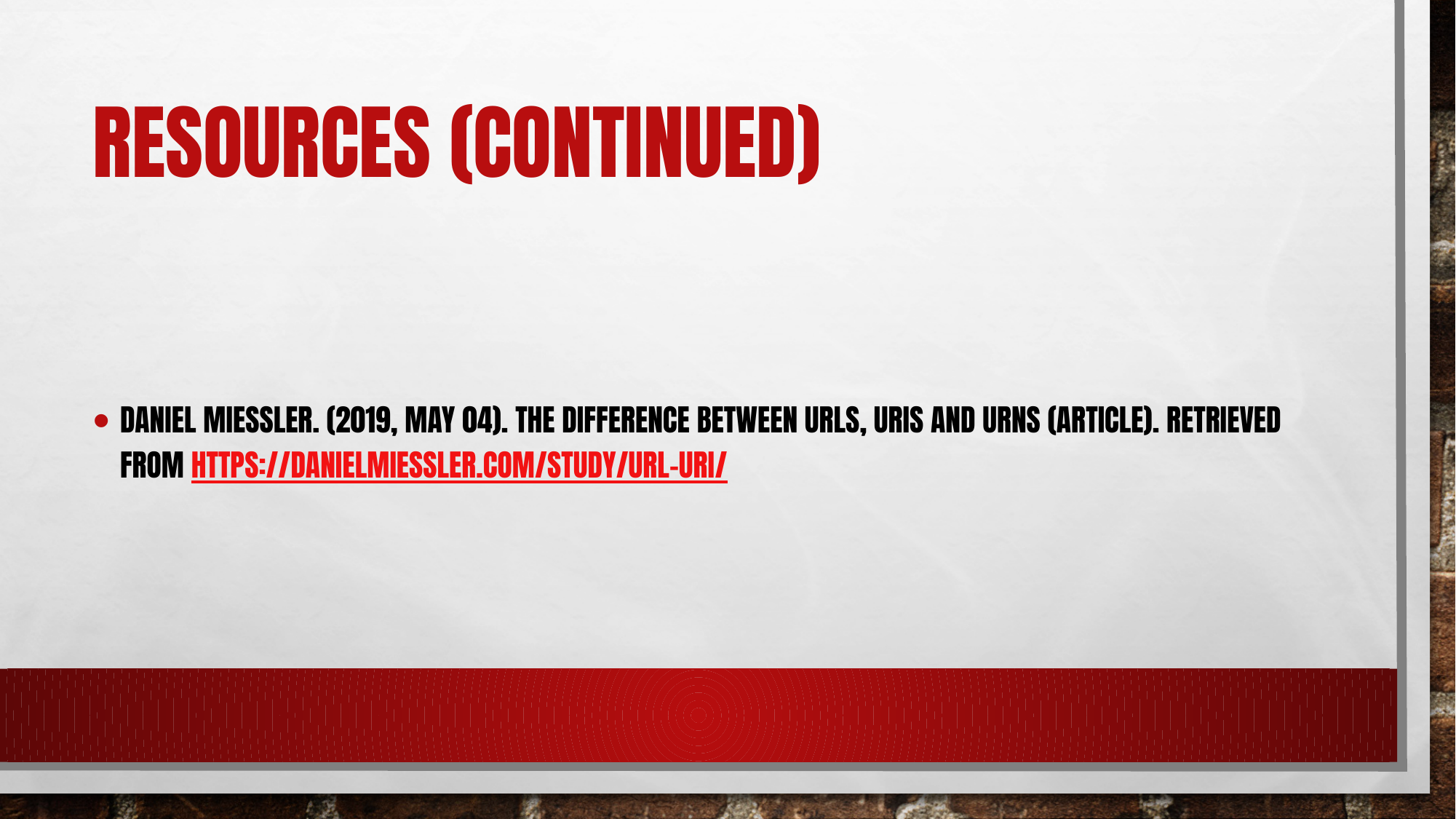

# Resources (continued)
Daniel Miessler. (2019, May 04). The Difference Between URLs, URIs and URNs (article). Retrieved from https://danielmiessler.com/study/url-uri/